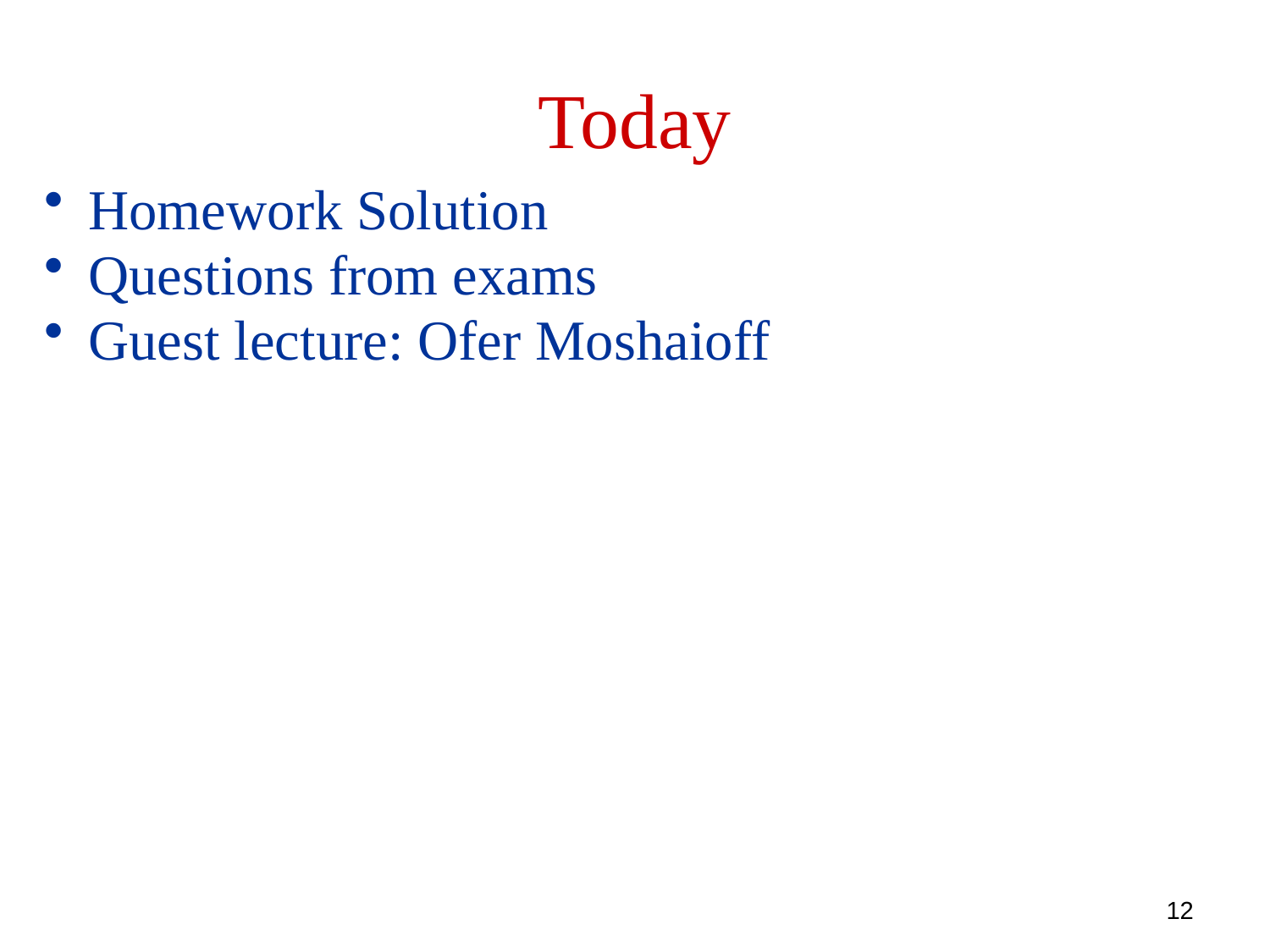

Today
 Homework Solution
 Questions from exams
 Guest lecture: Ofer Moshaioff
12